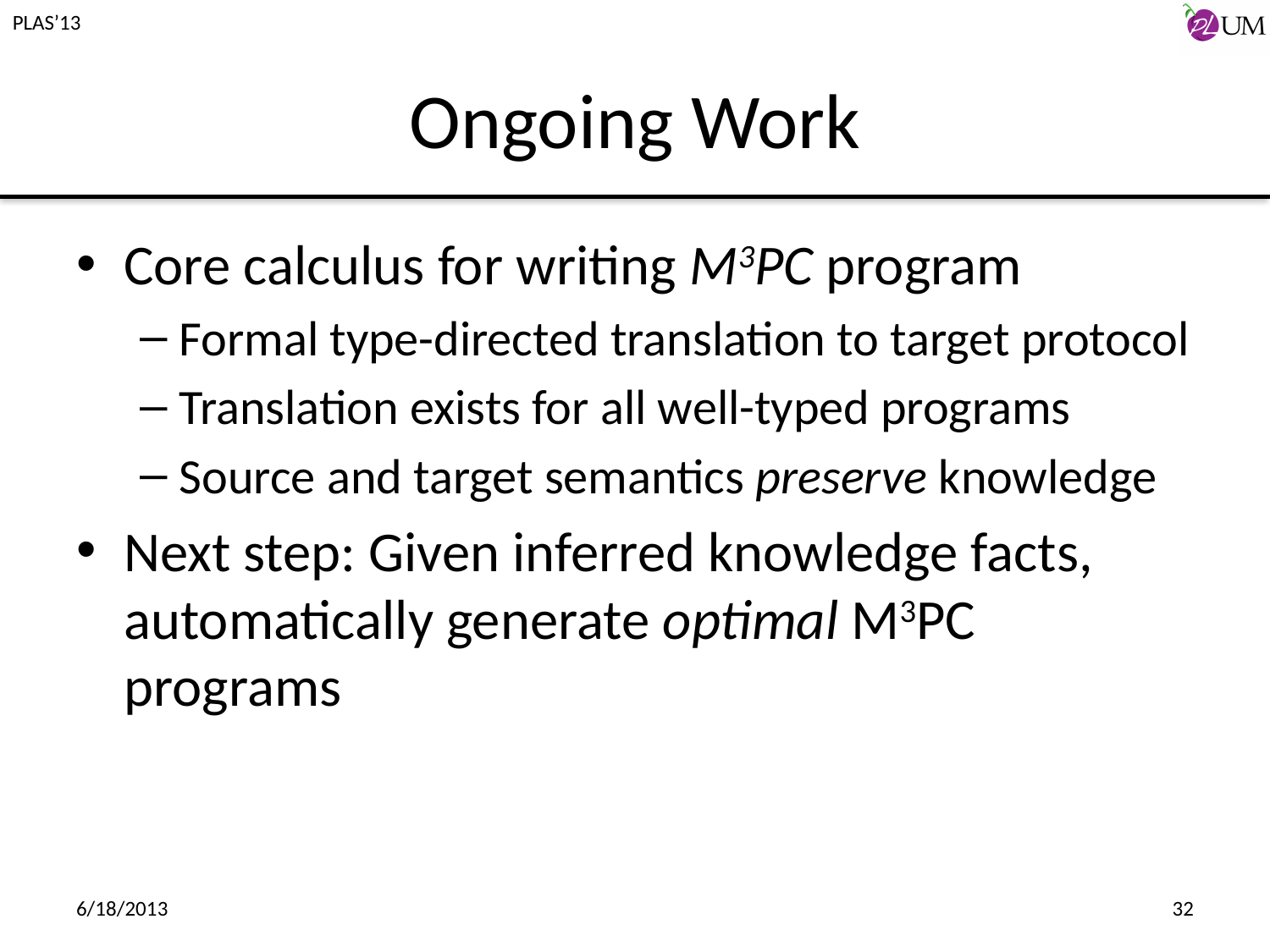

# Ongoing Work
Core calculus for writing M3PC program
Formal type-directed translation to target protocol
Translation exists for all well-typed programs
Source and target semantics preserve knowledge
Next step: Given inferred knowledge facts, automatically generate optimal M3PC programs
6/18/2013
32